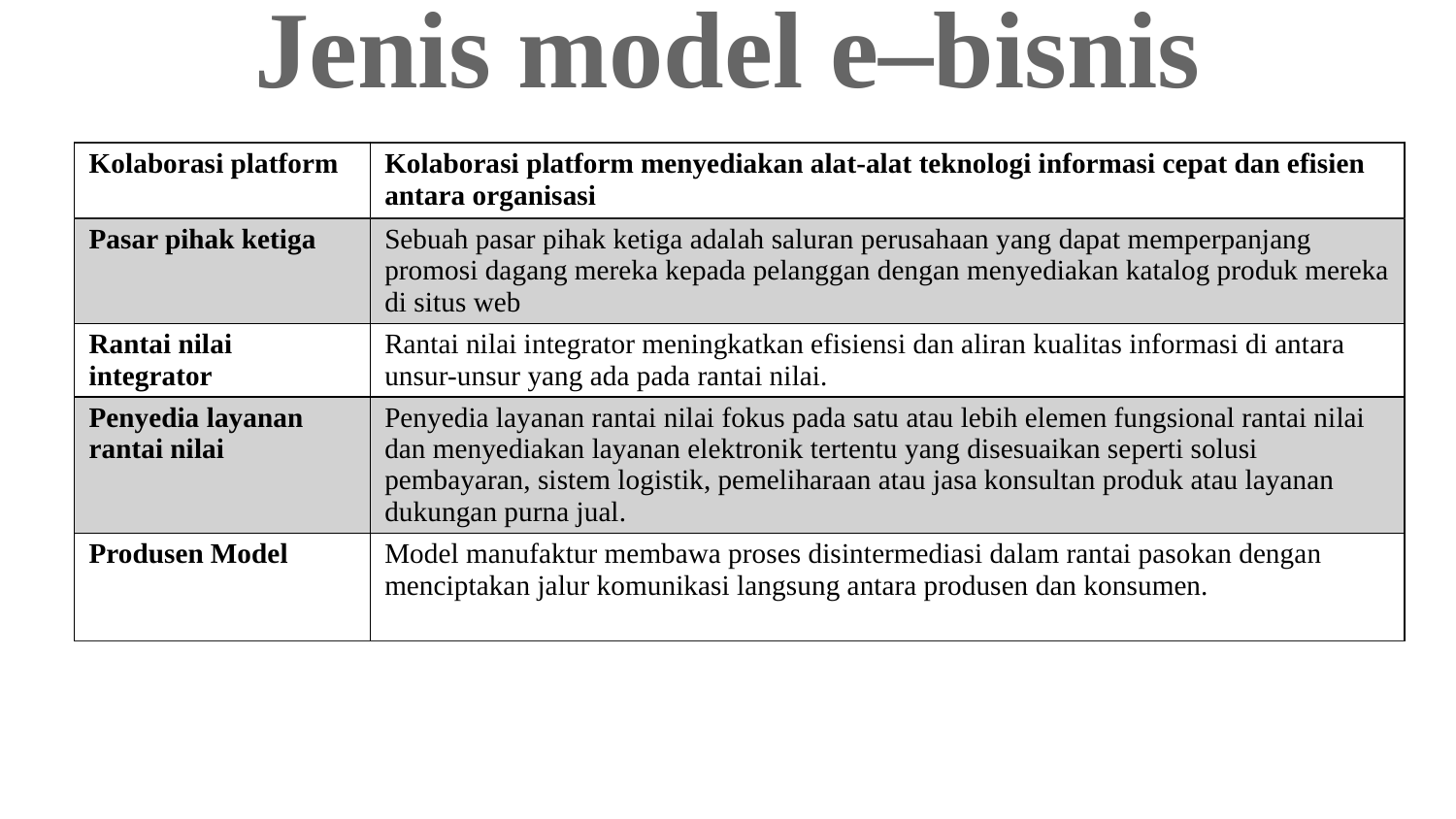

# Jenis model e–bisnis
| Kolaborasi platform | Kolaborasi platform menyediakan alat-alat teknologi informasi cepat dan efisien antara organisasi |
| --- | --- |
| Pasar pihak ketiga | Sebuah pasar pihak ketiga adalah saluran perusahaan yang dapat memperpanjang promosi dagang mereka kepada pelanggan dengan menyediakan katalog produk mereka di situs web |
| Rantai nilai integrator | Rantai nilai integrator meningkatkan efisiensi dan aliran kualitas informasi di antara unsur-unsur yang ada pada rantai nilai. |
| Penyedia layanan rantai nilai | Penyedia layanan rantai nilai fokus pada satu atau lebih elemen fungsional rantai nilai dan menyediakan layanan elektronik tertentu yang disesuaikan seperti solusi pembayaran, sistem logistik, pemeliharaan atau jasa konsultan produk atau layanan dukungan purna jual. |
| Produsen Model | Model manufaktur membawa proses disintermediasi dalam rantai pasokan dengan menciptakan jalur komunikasi langsung antara produsen dan konsumen. |